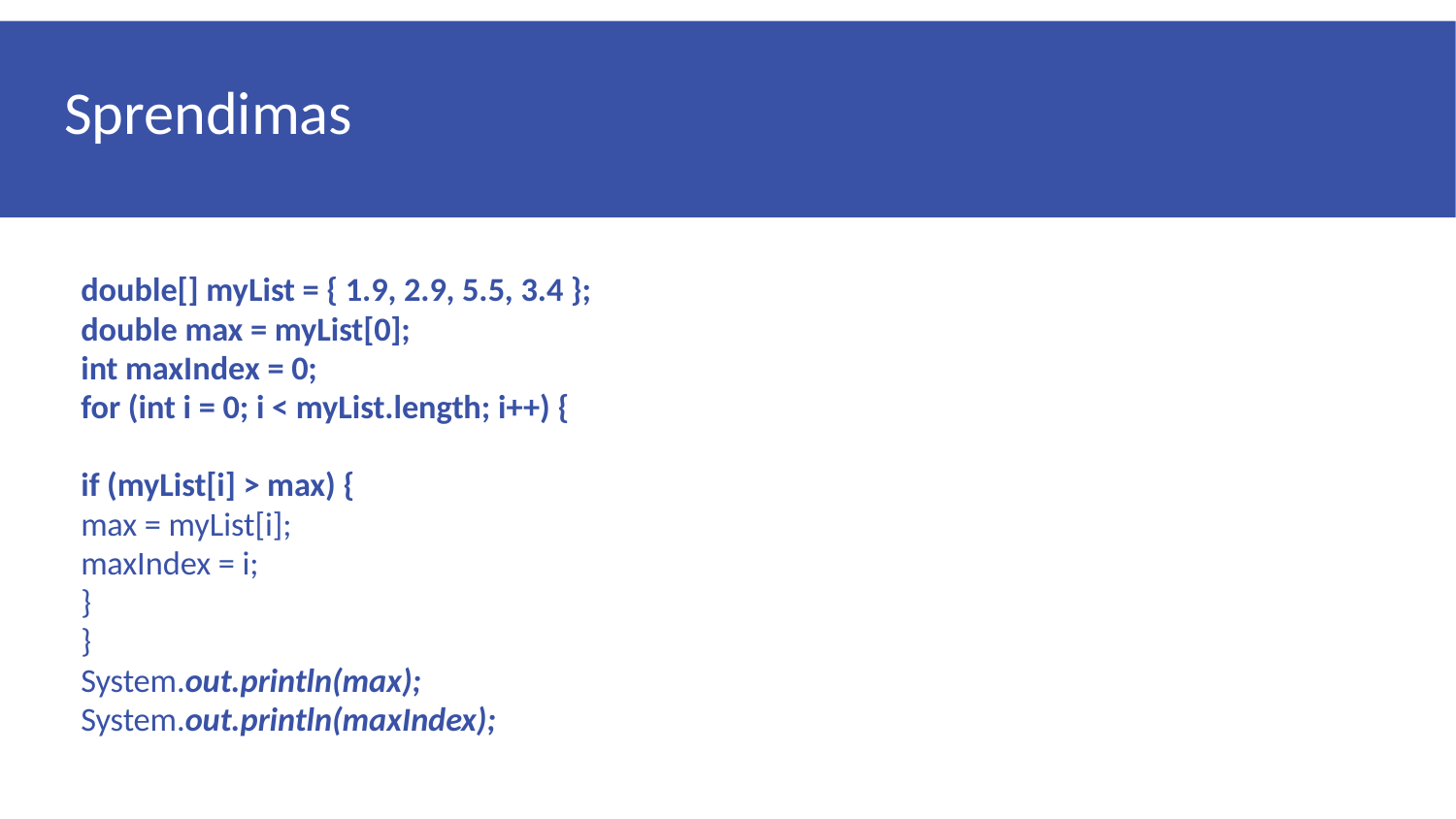

# Sprendimas

double[] myList = { 1.9, 2.9, 5.5, 3.4 };
double max = myList[0];
int maxIndex = 0;
for (int i = 0; i < myList.length; i++) {

if (myList[i] > max) {
max = myList[i];
maxIndex = i;
}
}
System.out.println(max);
System.out.println(maxIndex);